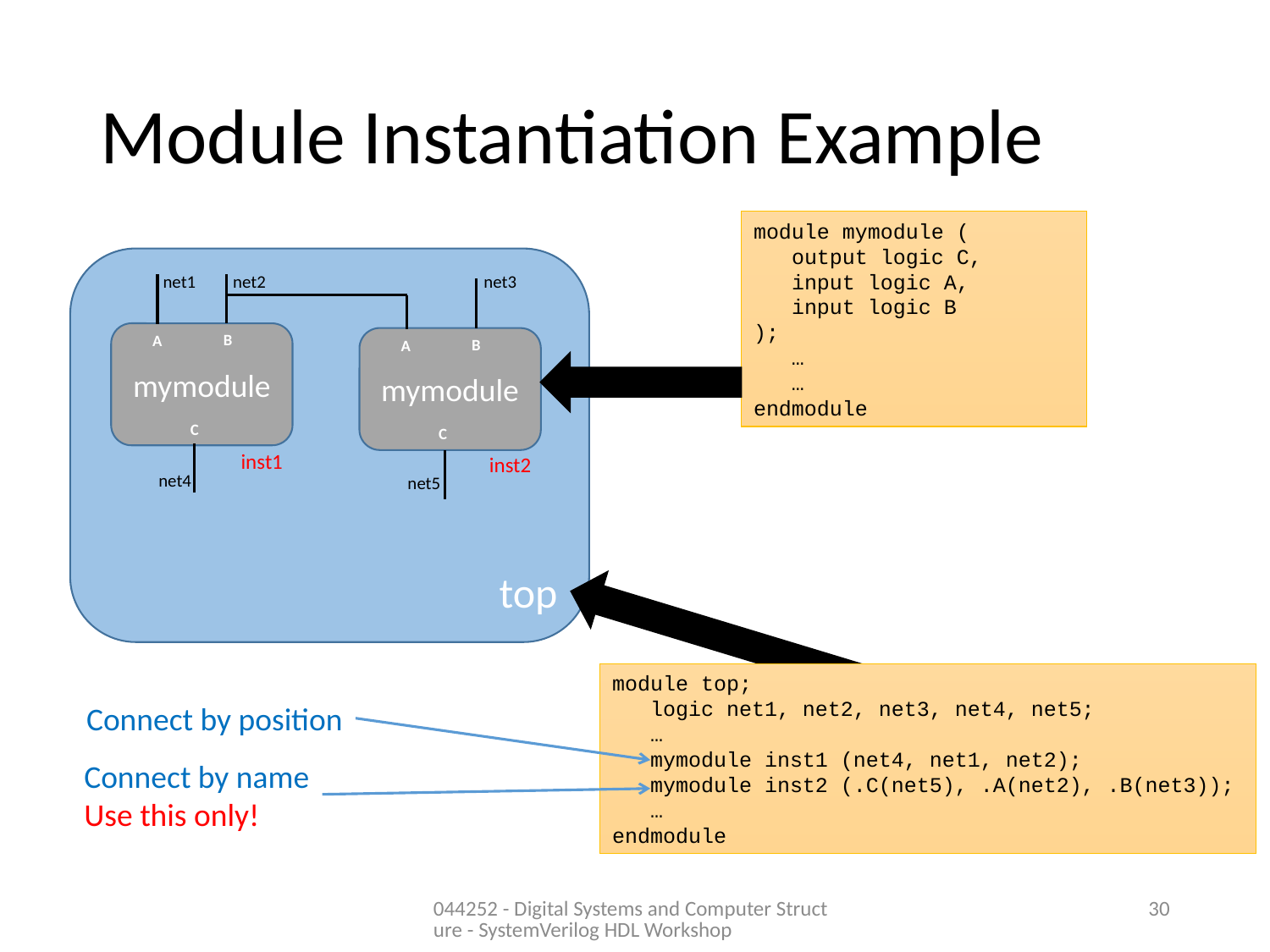

# Module Instantiation Example
module mymodule (
   output logic C,
   input logic A,
   input logic B
);
   …
   …
endmodule
top
net1
net2
net3
mymodule
B
A
C
mymodule
B
A
C

inst1
inst2
net4
net5

module top;
   logic net1, net2, net3, net4, net5;
   …
   mymodule inst1 (net4, net1, net2);
   mymodule inst2 (.C(net5), .A(net2), .B(net3));
   …
endmodule
Connect by position
Connect by name
Use this only!
044252 - Digital Systems and Computer Structure - SystemVerilog HDL Workshop
30